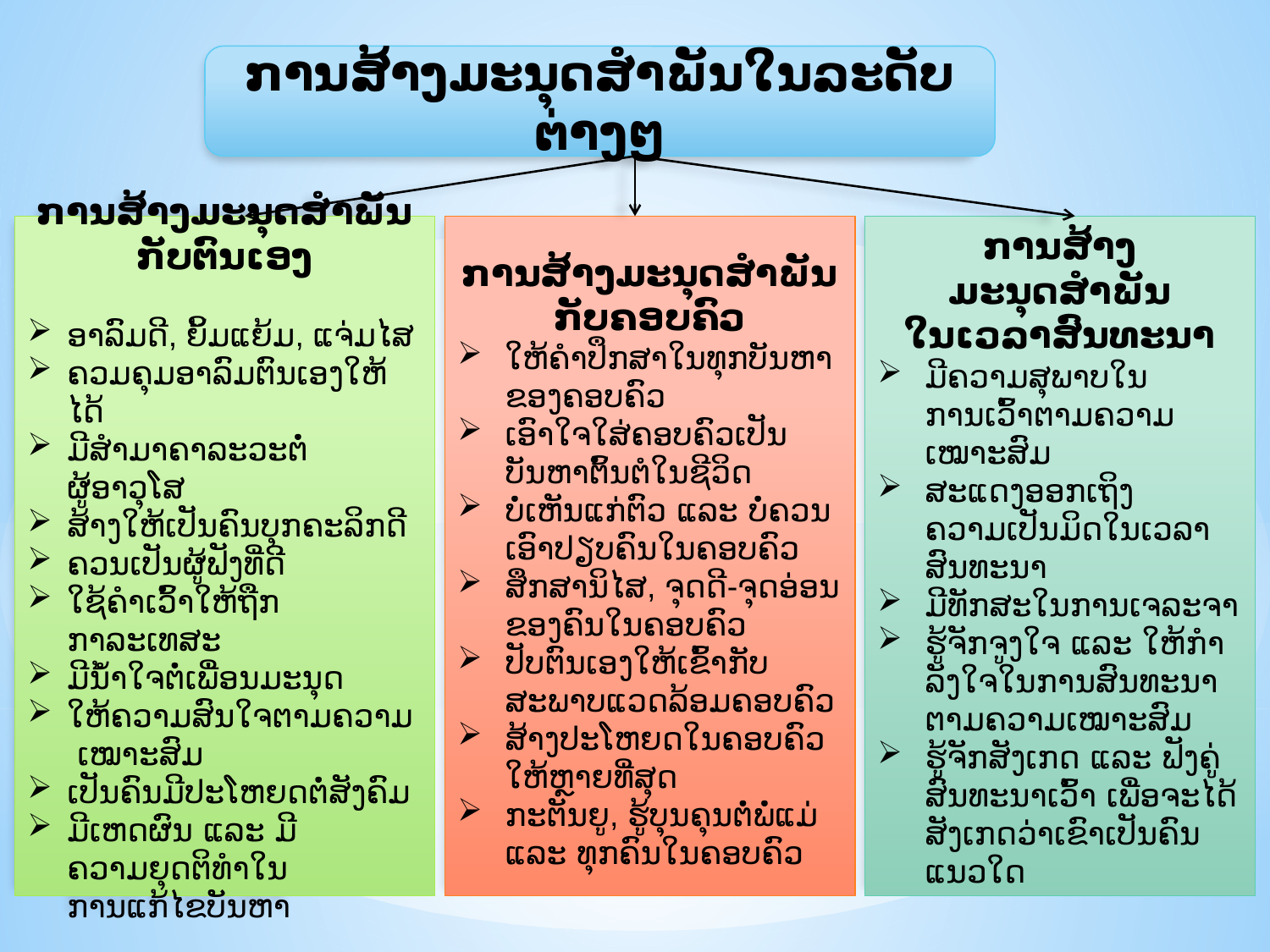

ການສ້າງມະນຸດສຳພັນໃນລະດັບຕ່າງໆ
ການສ້າງມະນຸດສຳພັນ
ກັບຕົນເອງ
ອາລົມດີ, ຍິ້ມແຍ້ມ, ແຈ່ມໄສ
ຄວມຄຸມອາລົມຕົນເອງໃຫ້ໄດ້
ມີສຳມາຄາລະວະຕໍ່ຜູ້ອາວຸໂສ
ສ້າງໃຫ້ເປັນຄົນບຸກຄະລິກດີ
ຄວນເປັນຜູ້ຟັງທີ່ດີ
ໃຊ້ຄຳເວົ້າໃຫ້ຖືກກາລະເທສະ
ມີນໍ້າໃຈຕໍ່ເພື່ອນມະນຸດ
ໃຫ້ຄວາມສົນໃຈຕາມຄວາມ  ເໝາະສົມ
ເປັນຄົນມີປະໂຫຍດຕໍ່ສັງຄົມ
ມີເຫດຜົນ ແລະ ມີຄວາມຍຸດຕິທຳໃນການແກ້ໄຂບັນຫາ

ການສ້າງມະນຸດສຳພັນ
ກັບຄອບຄົວ
ໃຫ້ຄຳປຶກສາໃນທຸກບັນຫາຂອງຄອບຄົວ
ເອົາໃຈໃສ່ຄອບຄົວເປັນບັນຫາຕົ້ນຕໍໃນຊີວິດ
ບໍ່ເຫັນແກ່ຕົວ ແລະ ບໍ່ຄວນເອົາປຽບຄົນໃນຄອບຄົວ
ສຶກສານິໄສ, ຈຸດດີ-ຈຸດອ່ອນຂອງຄົນໃນຄອບຄົວ
ປັບຕົນເອງໃຫ້ເຂົ້າກັບສະພາບແວດລ້ອມຄອບຄົວ
ສ້າງປະໂຫຍດໃນຄອບຄົວໃຫ້ຫຼາຍທີ່ສຸດ
ກະຕັນຍູ, ຮູ້ບຸນຄຸນຕໍ່ພໍ່ແມ່ ແລະ ທຸກຄົນໃນຄອບຄົວ

ການສ້າງມະນຸດສຳພັນ
ໃນເວລາສົນທະນາ
ມີຄວາມສຸພາບໃນການເວົ້າຕາມຄວາມເໝາະສົມ
ສະແດງອອກເຖິງຄວາມເປັນມິດໃນເວລາສົນທະນາ
ມີທັກສະໃນການເຈລະຈາ
ຮູ້ຈັກຈູງໃຈ ແລະ ໃຫ້ກຳ ລັງໃຈໃນການສົນທະນາ ຕາມຄວາມເໝາະສົມ
ຮູ້ຈັກສັງເກດ ແລະ ຟັງຄູ່ສົນທະນາເວົ້າ ເພື່ອຈະໄດ້ສັງເກດວ່າເຂົາເປັນຄົນແນວໃດ